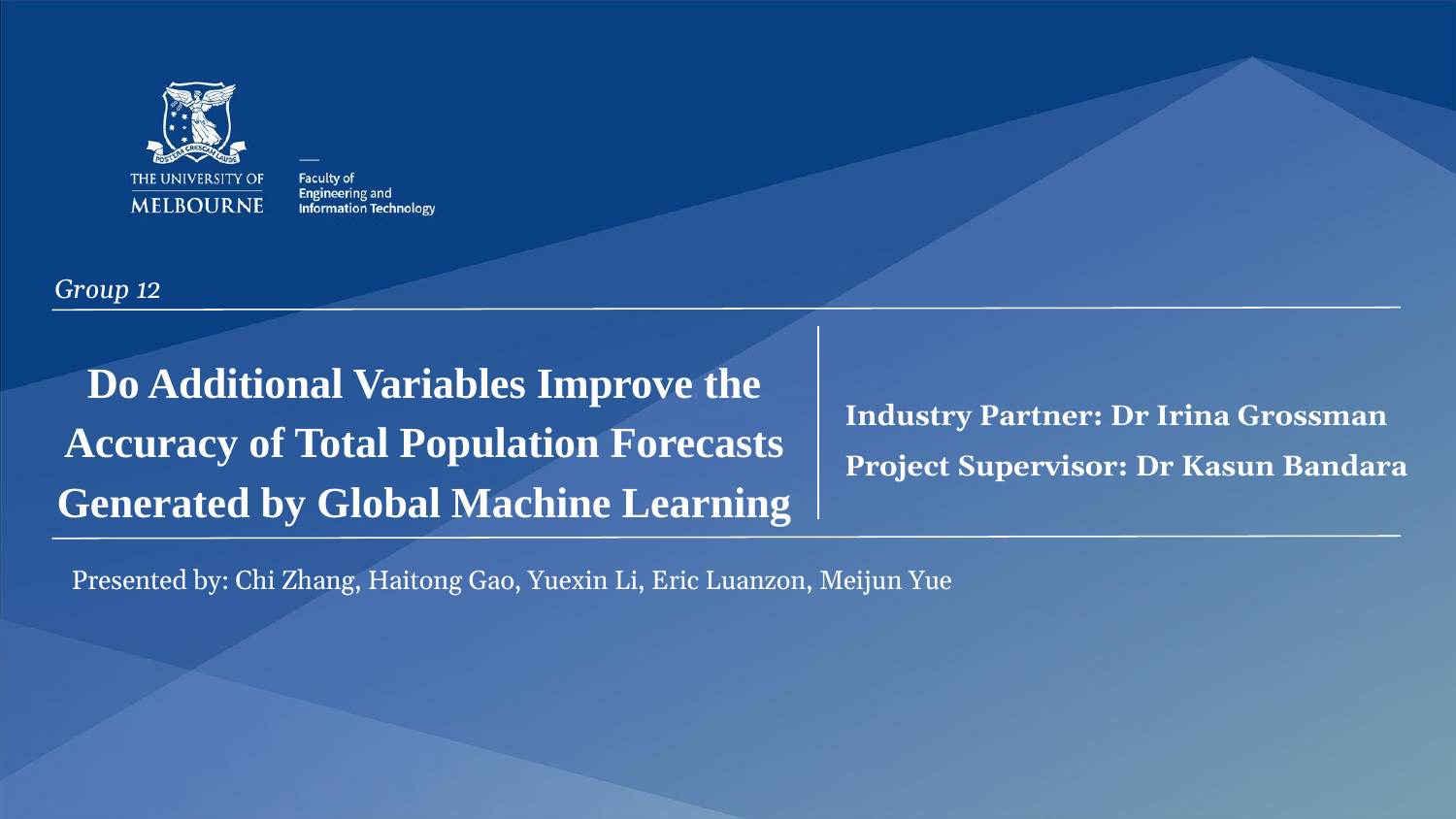

Group 12
# Do Additional Variables Improve the Accuracy of Total Population Forecasts Generated by Global Machine Learning
Industry Partner: Dr Irina Grossman
Project Supervisor: Dr Kasun Bandara
Presented by: Chi Zhang, Haitong Gao, Yuexin Li, Eric Luanzon, Meijun Yue